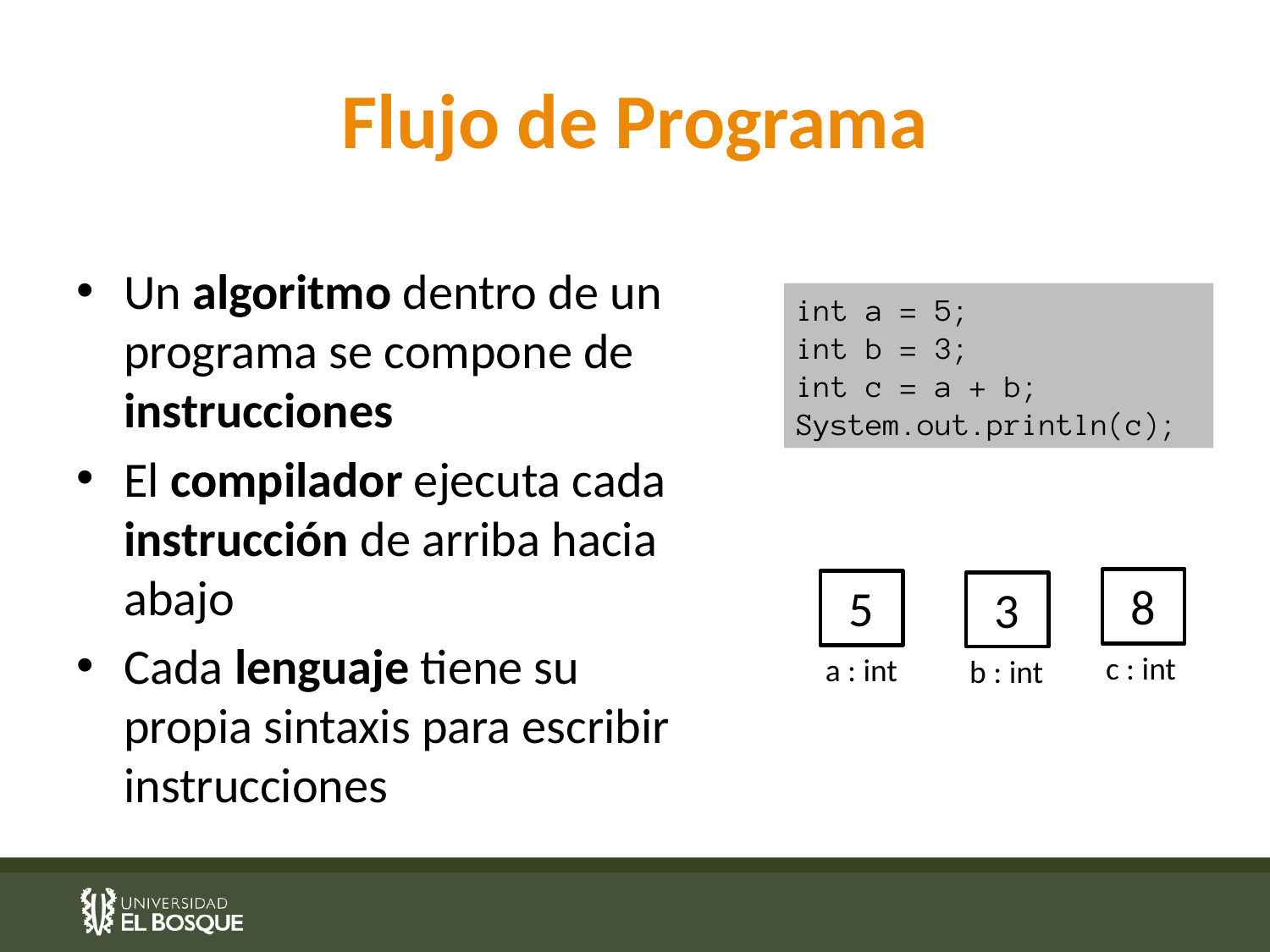

# Flujo de Programa
Un algoritmo dentro de un programa se compone de instrucciones
El compilador ejecuta cada instrucción de arriba hacia abajo
Cada lenguaje tiene su propia sintaxis para escribir instrucciones
int a = 5;
int b = 3;
int c = a + b;
System.out.println(c);

8

5

3
c : int
a : int
b : int